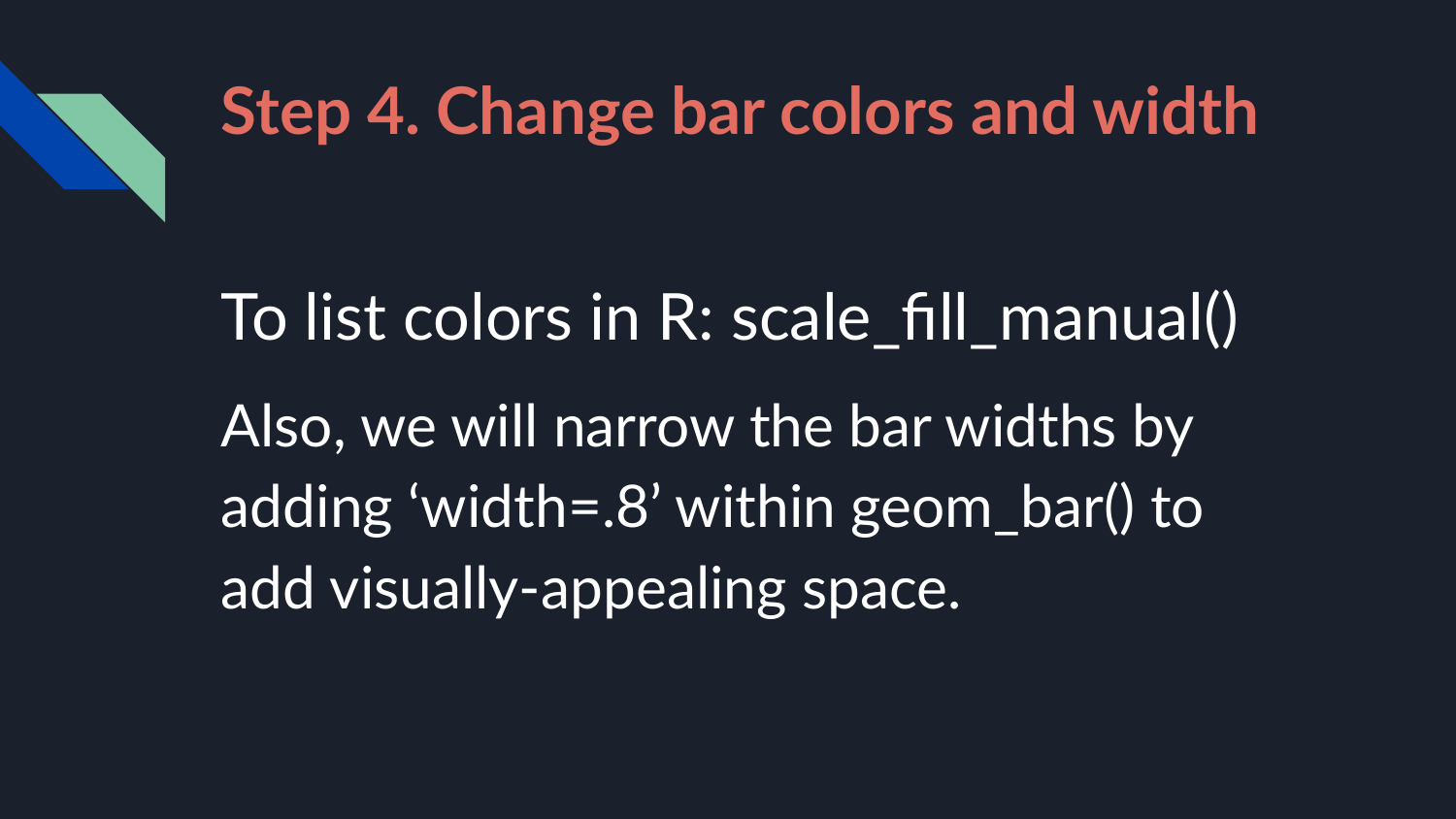

# Step 4. Change bar colors and width

To list colors in R: scale_fill_manual()
Also, we will narrow the bar widths by adding ‘width=.8’ within geom_bar() to add visually-appealing space.